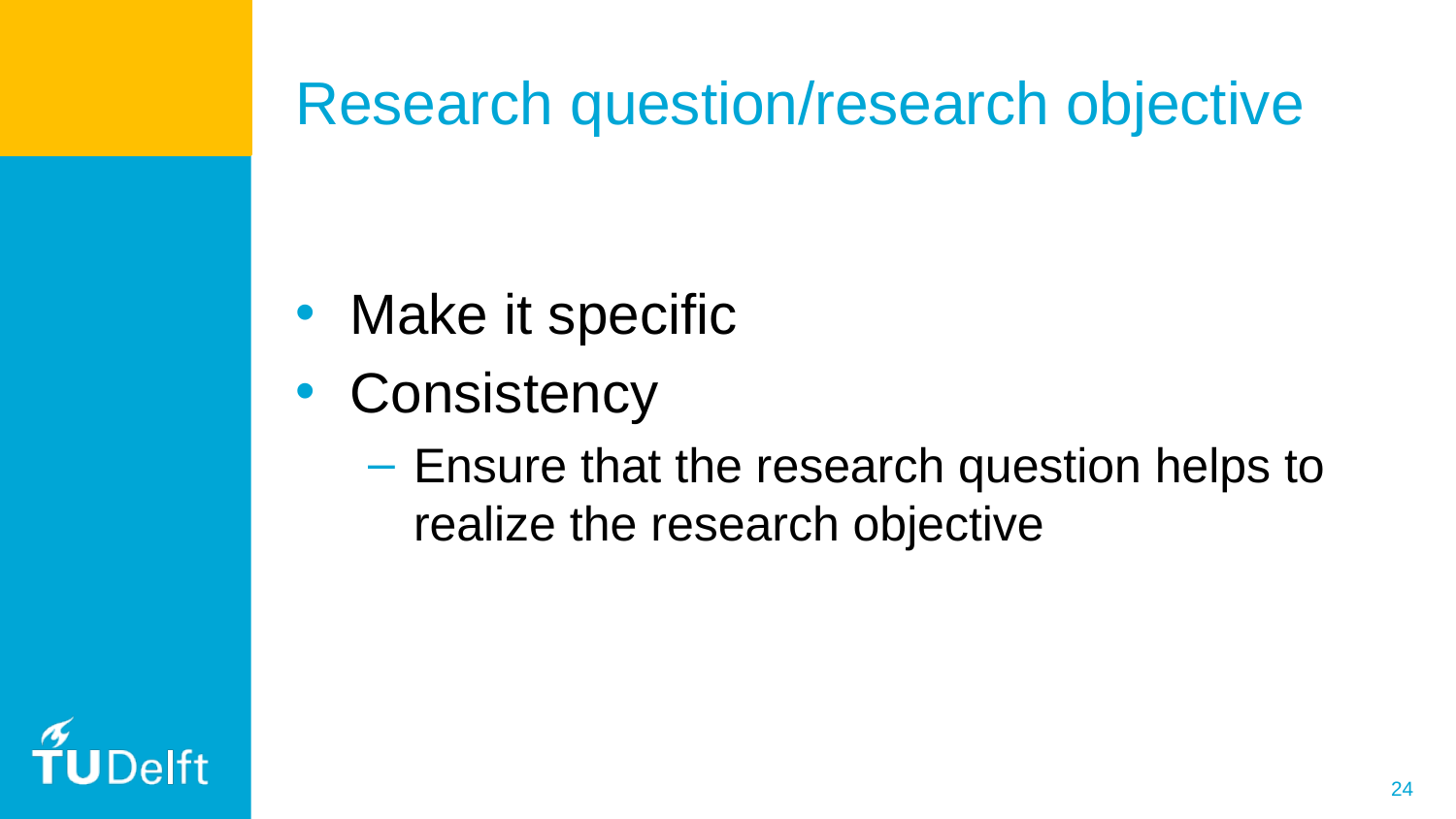

# Research question/research objective

Make it specific
Consistency
Ensure that the research question helps to realize the research objective